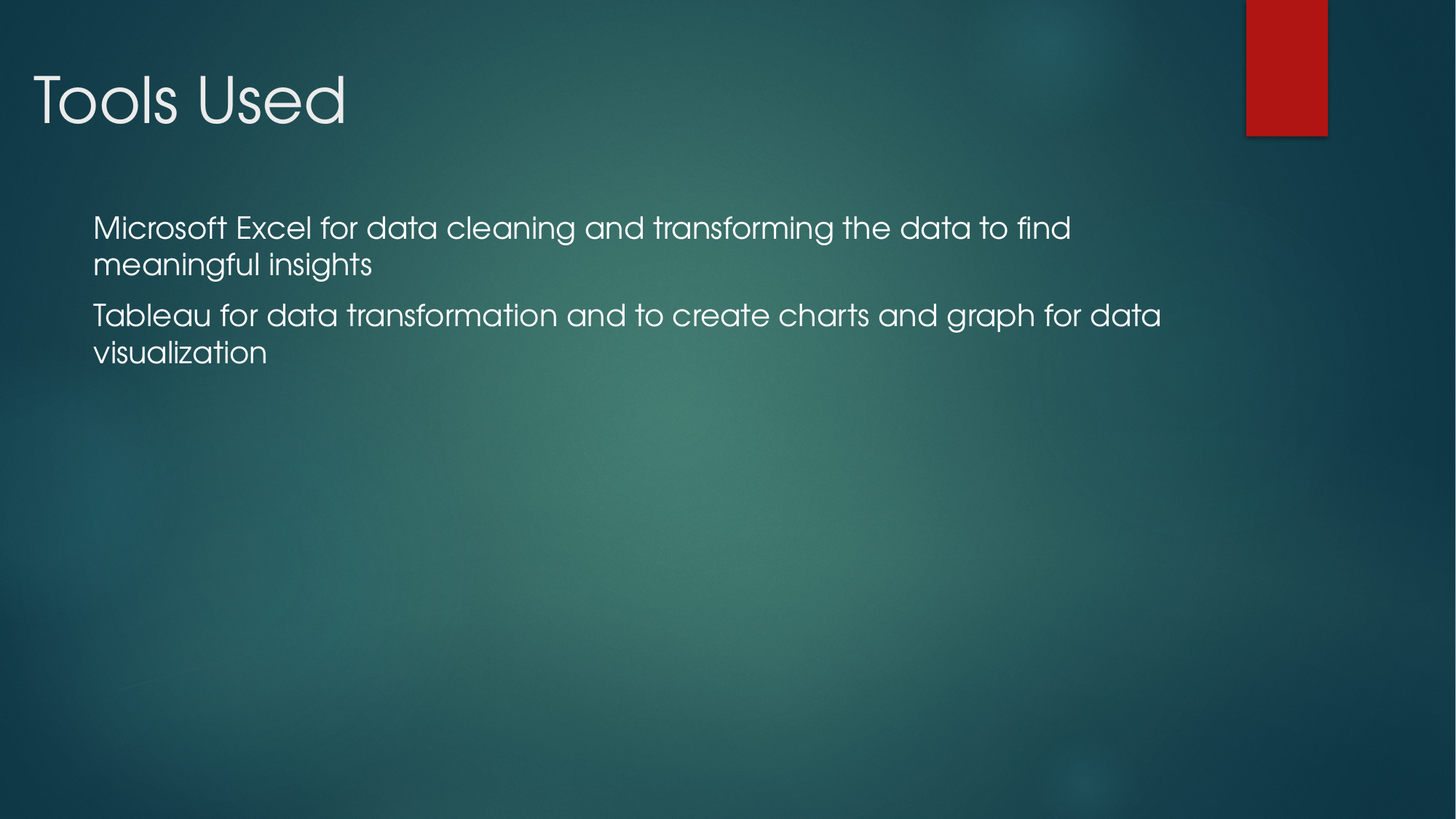

# Tools Used
Microsoft Excel for data cleaning and transforming the data to find meaningful insights
Tableau for data transformation and to create charts and graph for data visualization